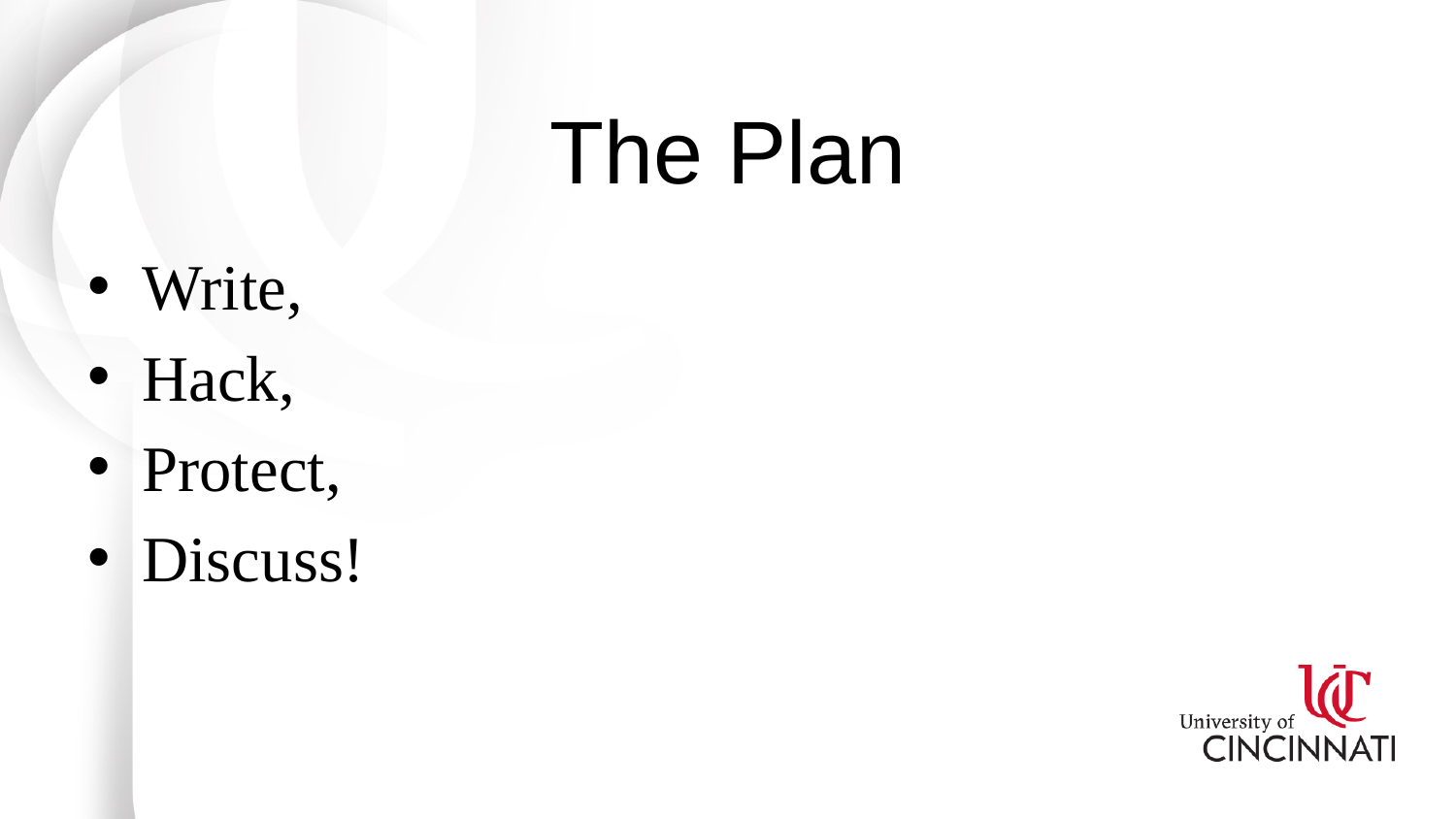

# The Plan
Write,
Hack,
Protect,
Discuss!